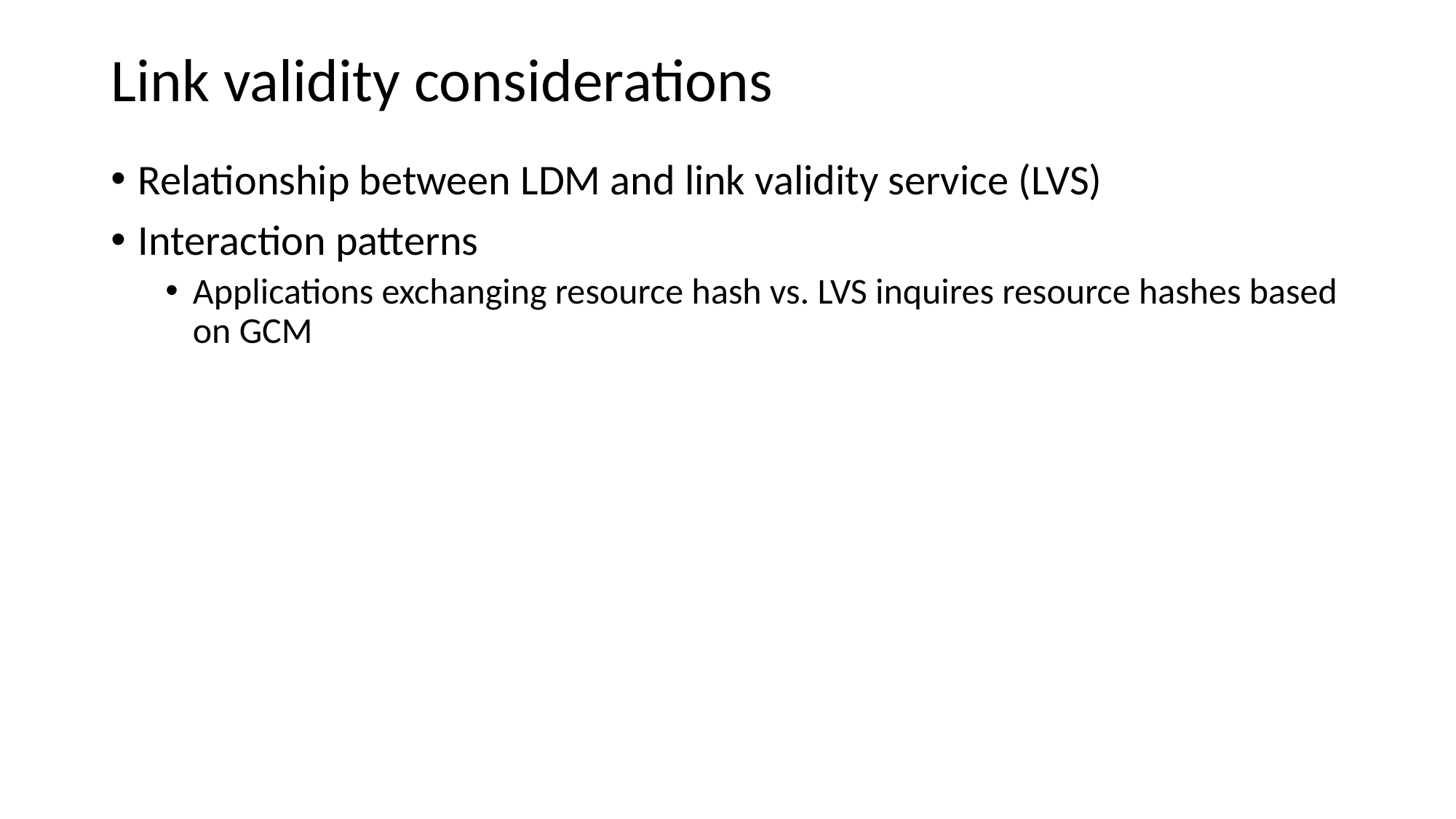

# Link validity considerations
Relationship between LDM and link validity service (LVS)
Interaction patterns
Applications exchanging resource hash vs. LVS inquires resource hashes based on GCM